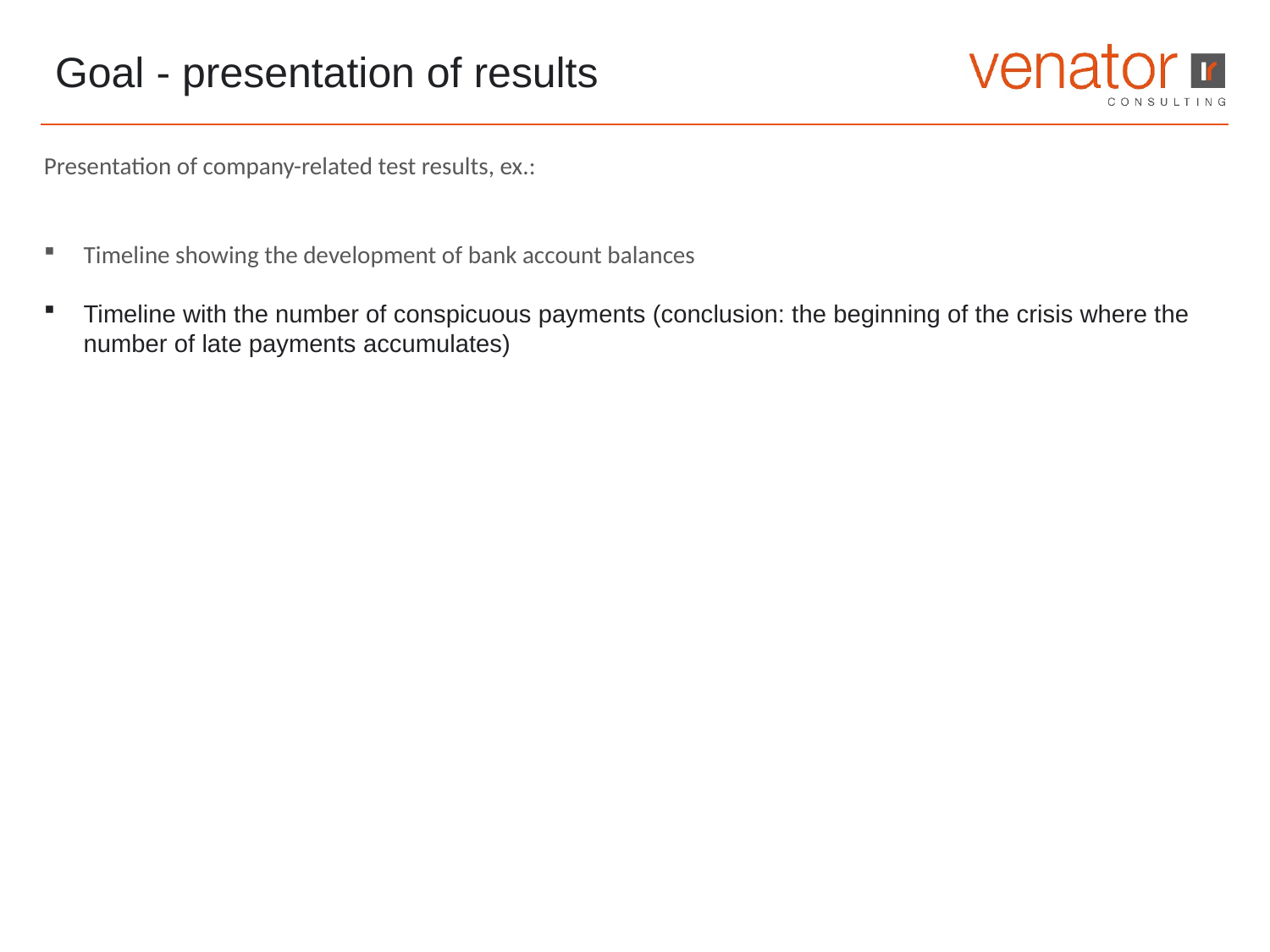

Goal - presentation of results
Presentation of company-related test results, ex.:

Timeline showing the development of bank account balances

Timeline with the number of conspicuous payments (conclusion: the beginning of the crisis where the number of late payments accumulates)